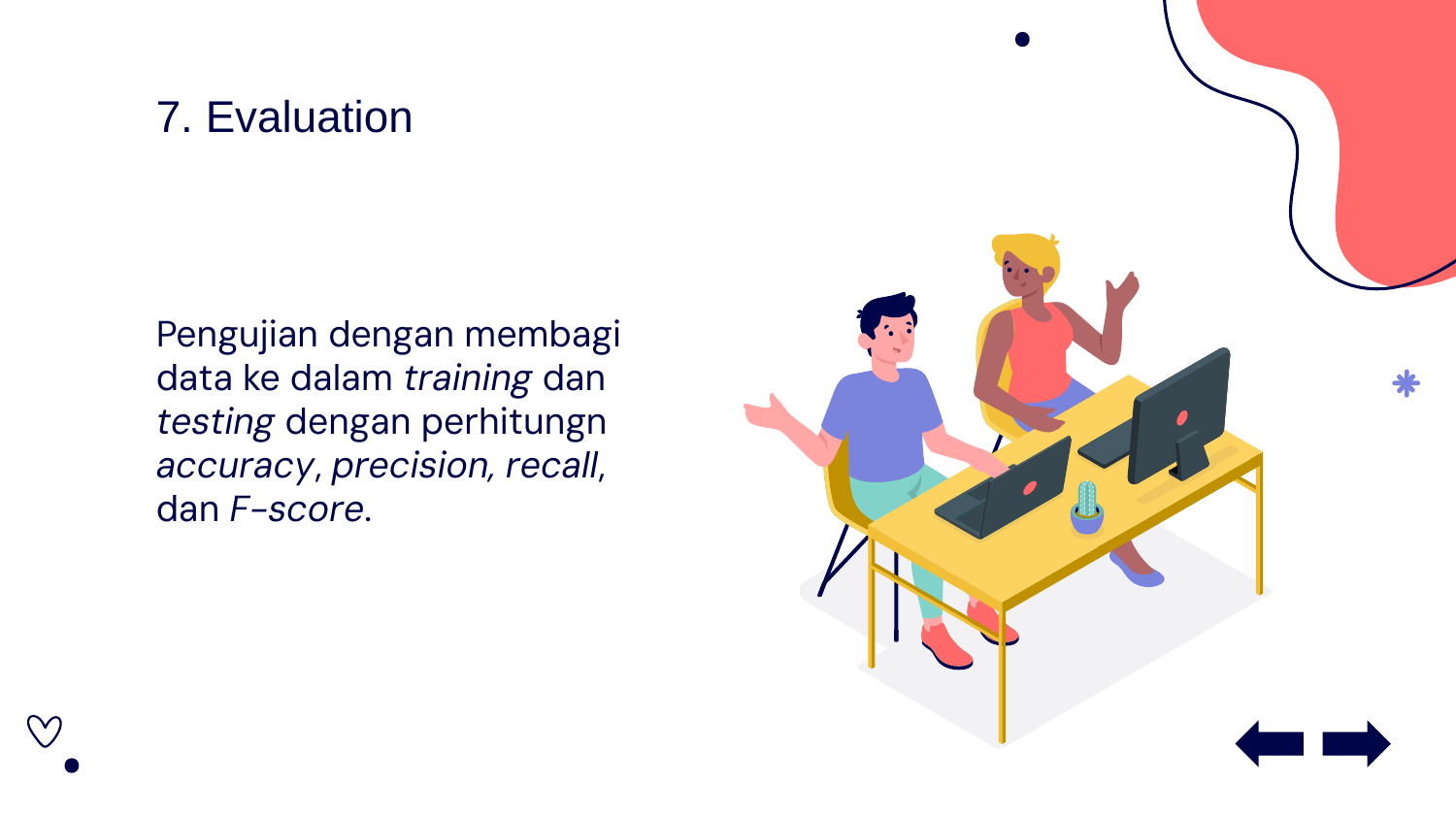

# 7. Evaluation

Pengujian dengan membagi data ke dalam training dan testing dengan perhitungn accuracy, precision, recall, dan F-score.